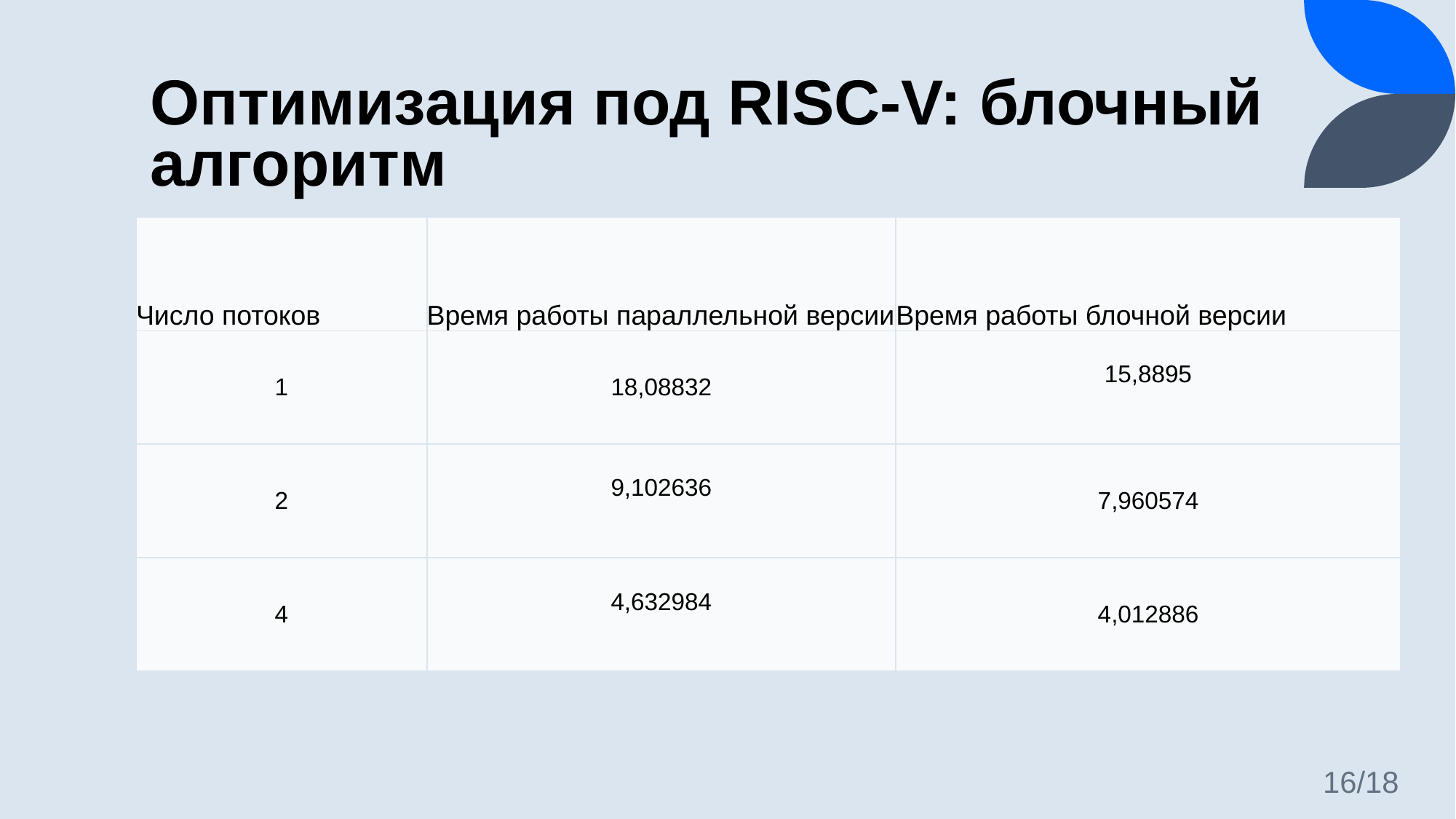

# Оптимизация под RISC-V: блочный алгоритм
| Число потоков | Время работы параллельной версии | Время работы блочной версии |
| --- | --- | --- |
| 1 | 18,08832 | 15,8895 |
| 2 | 9,102636 | 7,960574 |
| 4 | 4,632984 | 4,012886 |
16/18